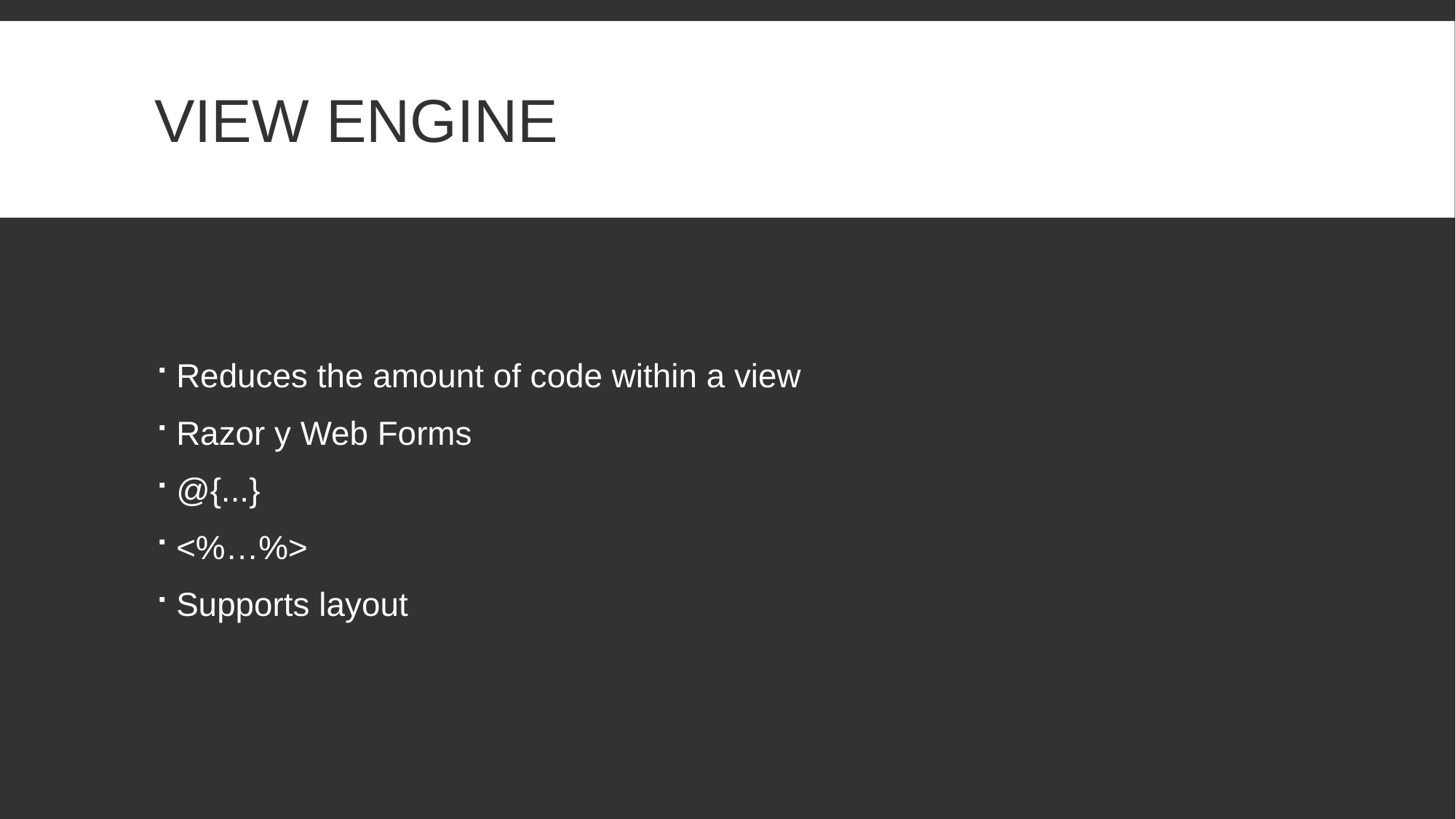

# View Engine
Reduces the amount of code within a view
Razor y Web Forms
@{...}
<%…%>
Supports layout